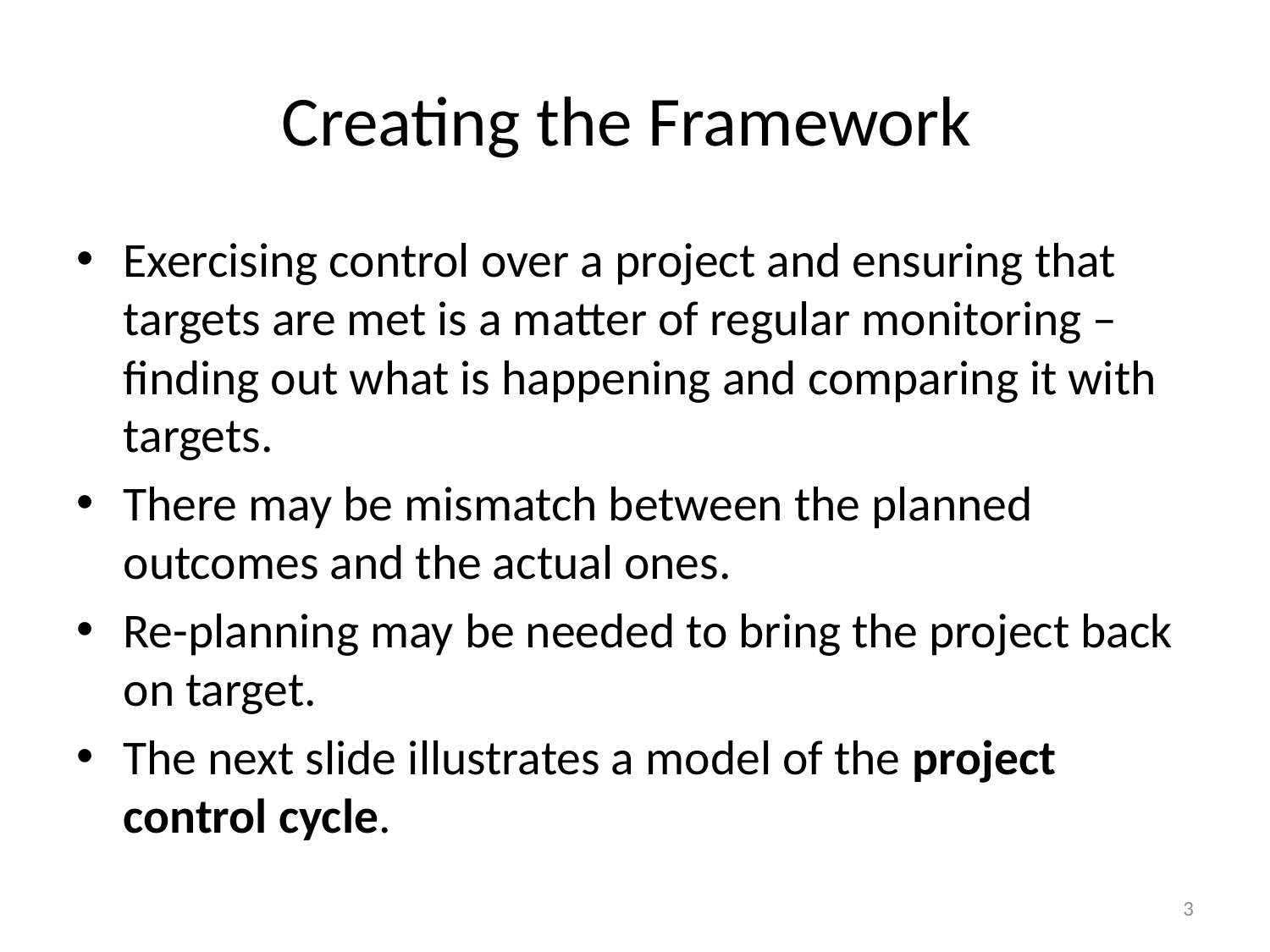

# Creating the Framework
Exercising control over a project and ensuring that targets are met is a matter of regular monitoring –finding out what is happening and comparing it with targets.
There may be mismatch between the planned outcomes and the actual ones.
Re-planning may be needed to bring the project back on target.
The next slide illustrates a model of the project control cycle.
3